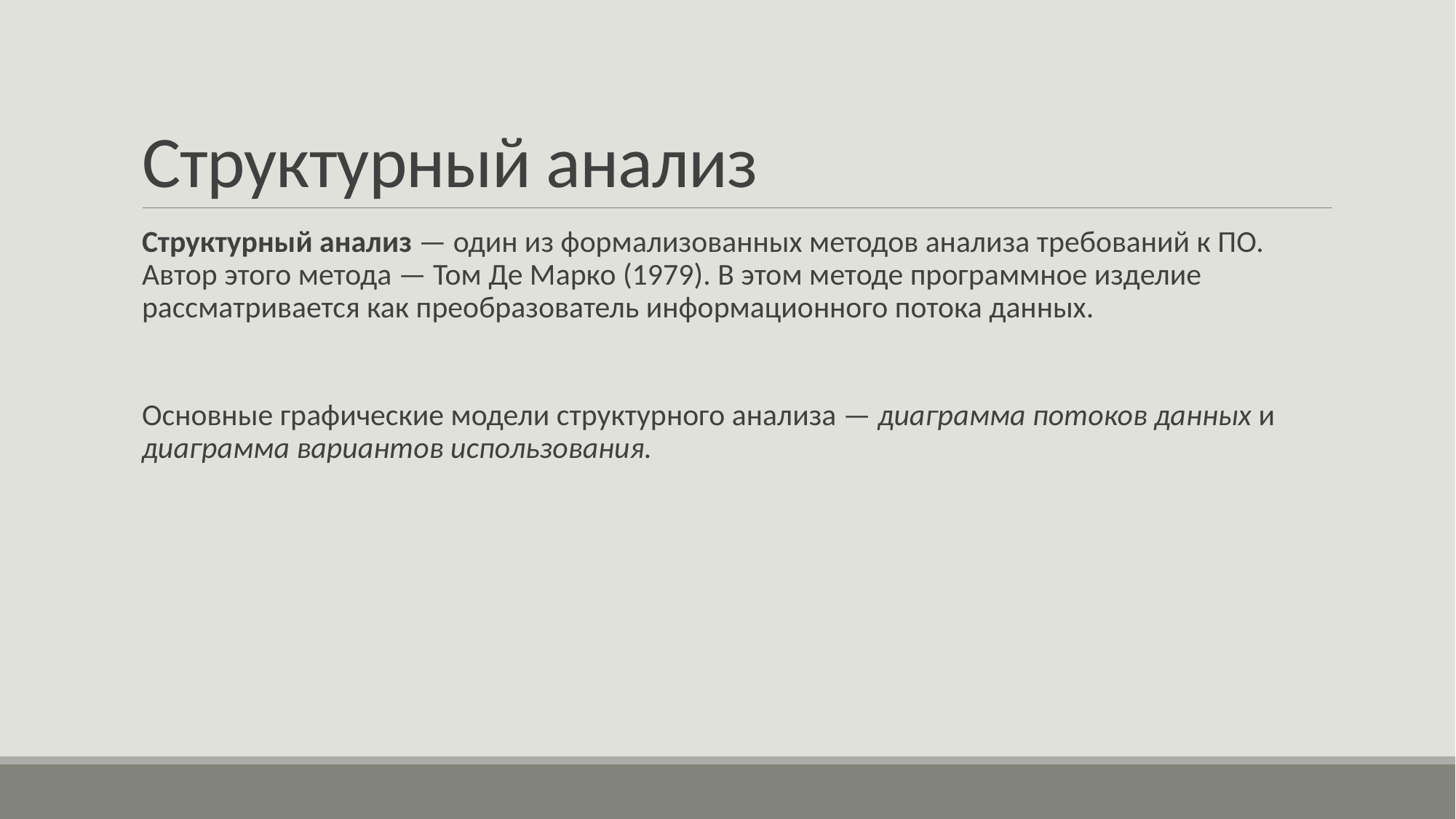

# Структурный анализ
Структурный анализ — один из формализованных методов анализа требований к ПО. Автор этого метода — Том Де Марко (1979). В этом методе программное изделие рассматривается как преобразователь информационного потока данных.

Основные графические модели структурного анализа — диаграмма потоков данных и диаграмма вариантов использования.